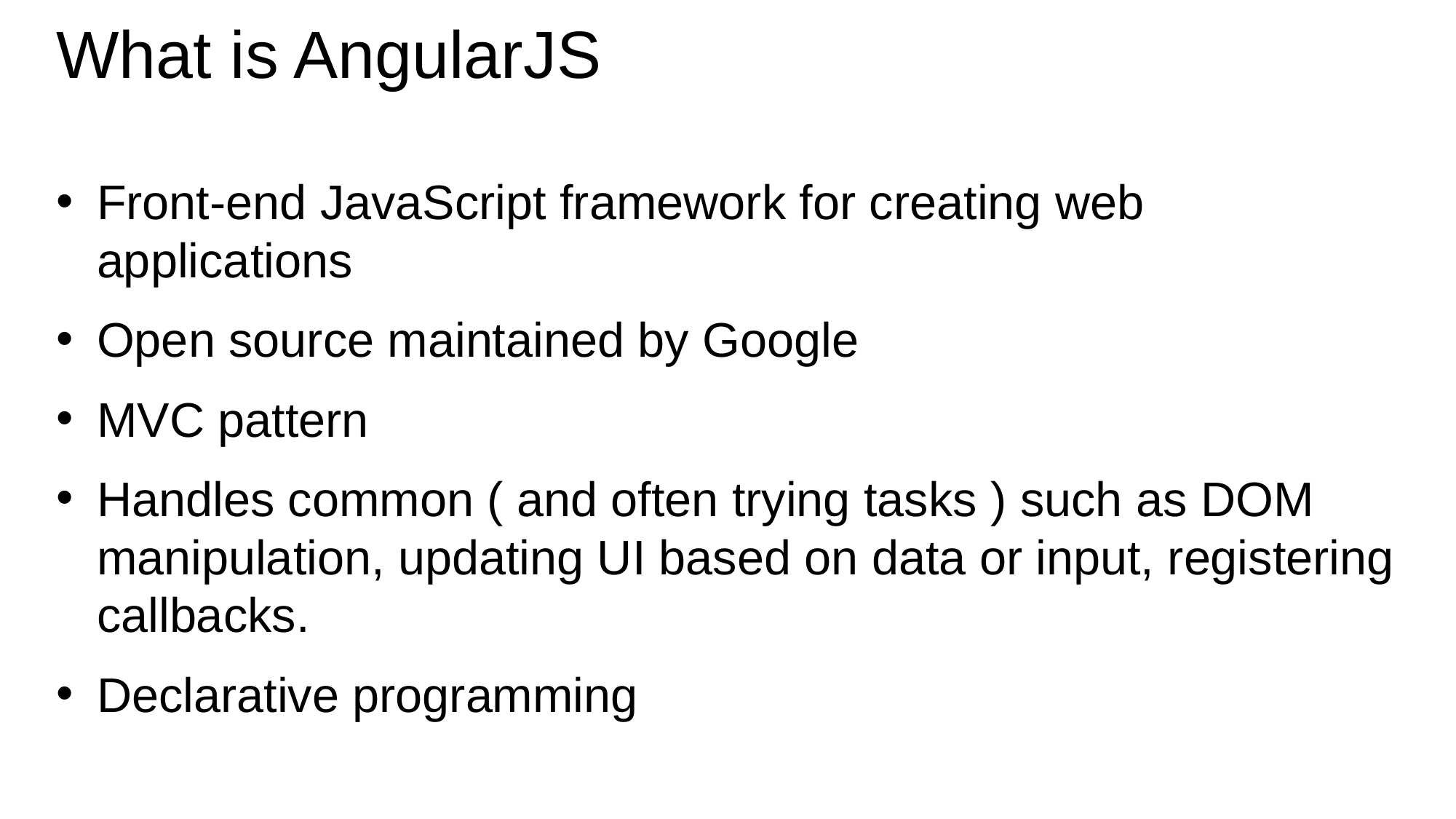

# What is AngularJS
Front-end JavaScript framework for creating web applications
Open source maintained by Google
MVC pattern
Handles common ( and often trying tasks ) such as DOM manipulation, updating UI based on data or input, registering callbacks.
Declarative programming